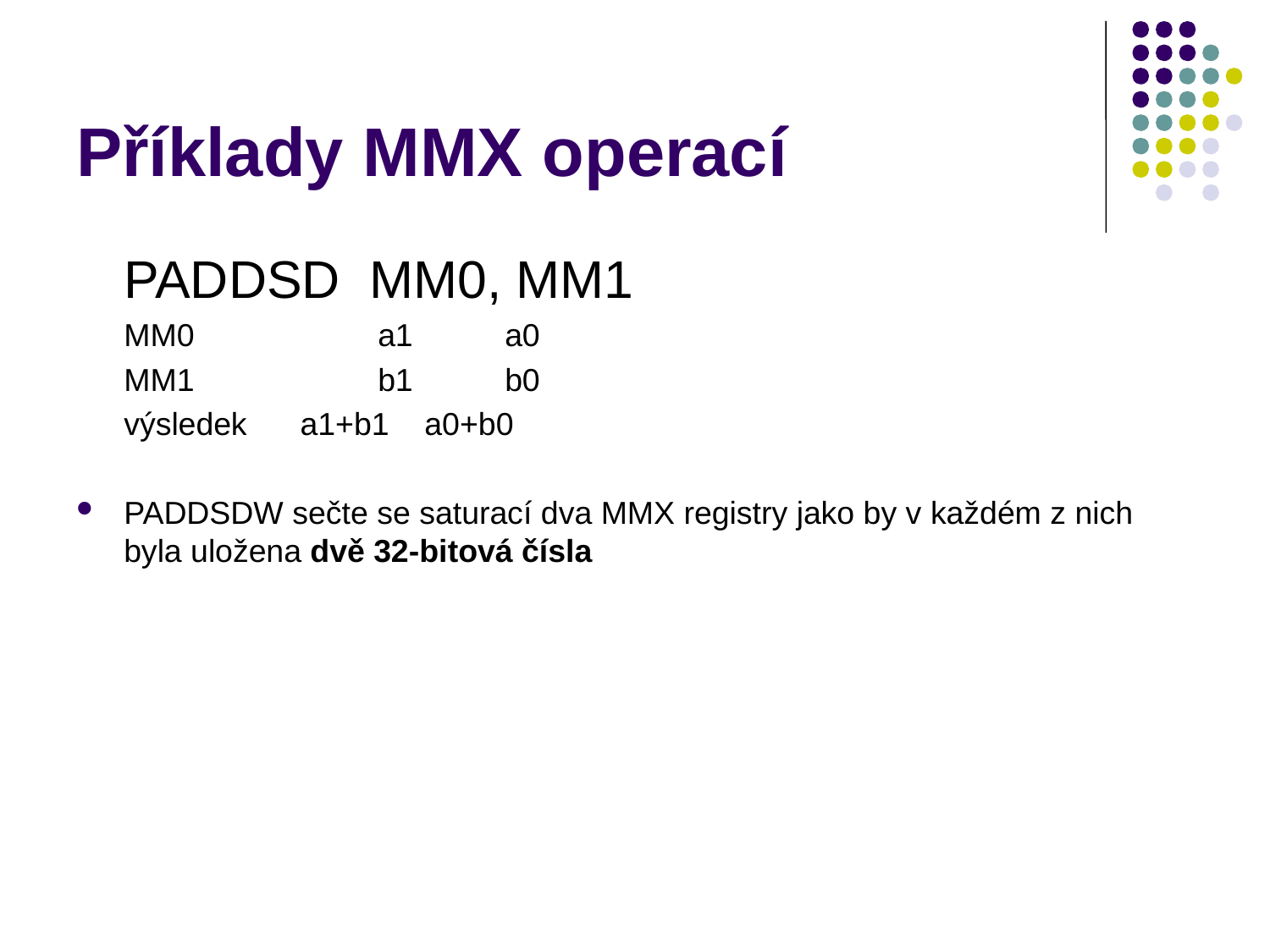

# Příklady MMX operací
PADDSD  MM0, MM1
MM0		a1	a0
MM1		b1	b0
výsledek      a1+b1    a0+b0

PADDSDW sečte se saturací dva MMX registry jako by v každém z nich byla uložena dvě 32-bitová čísla